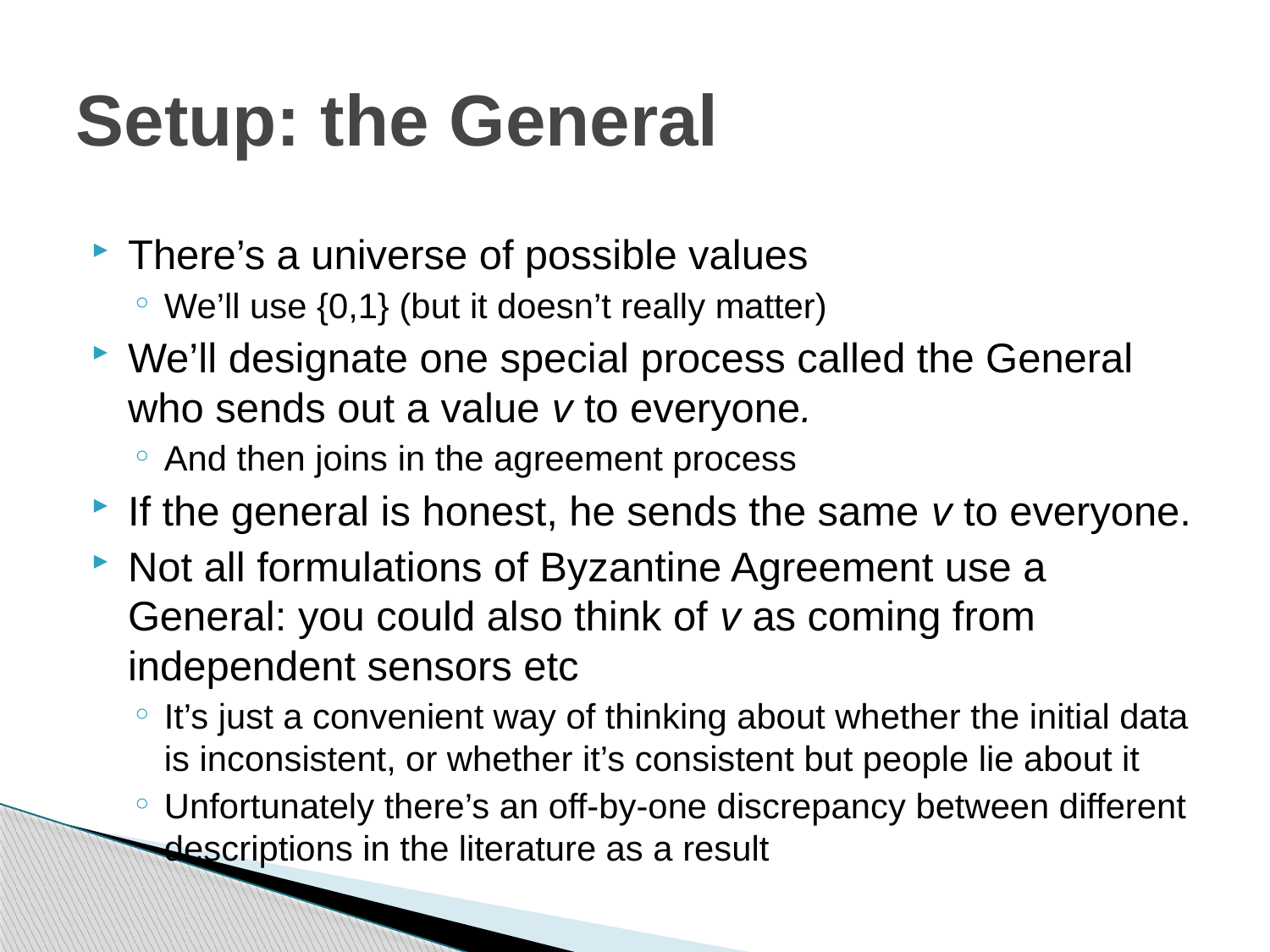

# Setup: the General
There’s a universe of possible values
We’ll use {0,1} (but it doesn’t really matter)
We’ll designate one special process called the General who sends out a value v to everyone.
And then joins in the agreement process
If the general is honest, he sends the same v to everyone.
Not all formulations of Byzantine Agreement use a General: you could also think of v as coming from independent sensors etc
It’s just a convenient way of thinking about whether the initial data is inconsistent, or whether it’s consistent but people lie about it
Unfortunately there’s an off-by-one discrepancy between different descriptions in the literature as a result